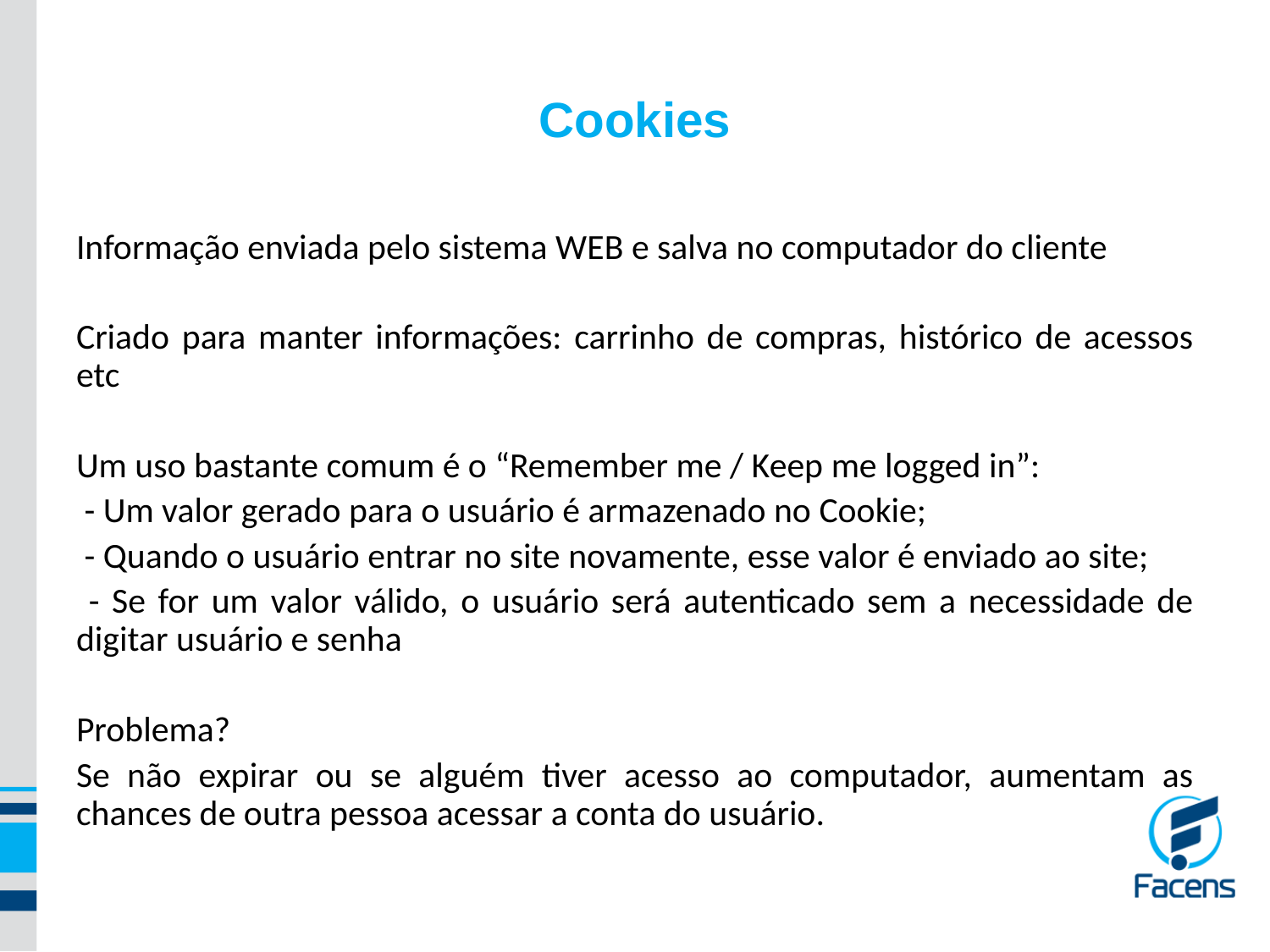

# Cookies
Informação enviada pelo sistema WEB e salva no computador do cliente

Criado para manter informações: carrinho de compras, histórico de acessos etc

Um uso bastante comum é o “Remember me / Keep me logged in”:
 - Um valor gerado para o usuário é armazenado no Cookie;
 - Quando o usuário entrar no site novamente, esse valor é enviado ao site;
 - Se for um valor válido, o usuário será autenticado sem a necessidade de digitar usuário e senha

Problema?
Se não expirar ou se alguém tiver acesso ao computador, aumentam as chances de outra pessoa acessar a conta do usuário.